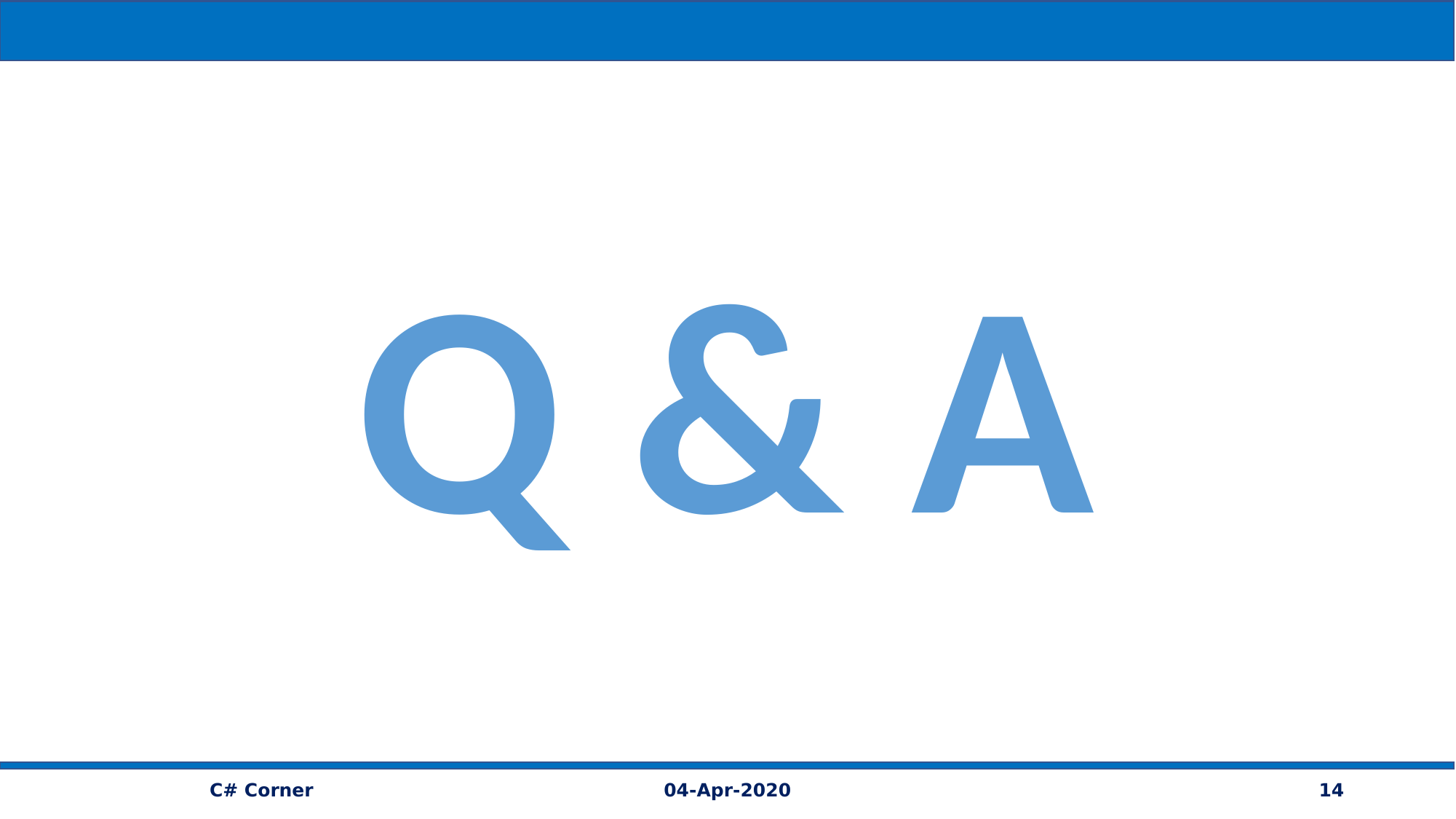

Q & A

04-Apr-2020
14
C# Corner